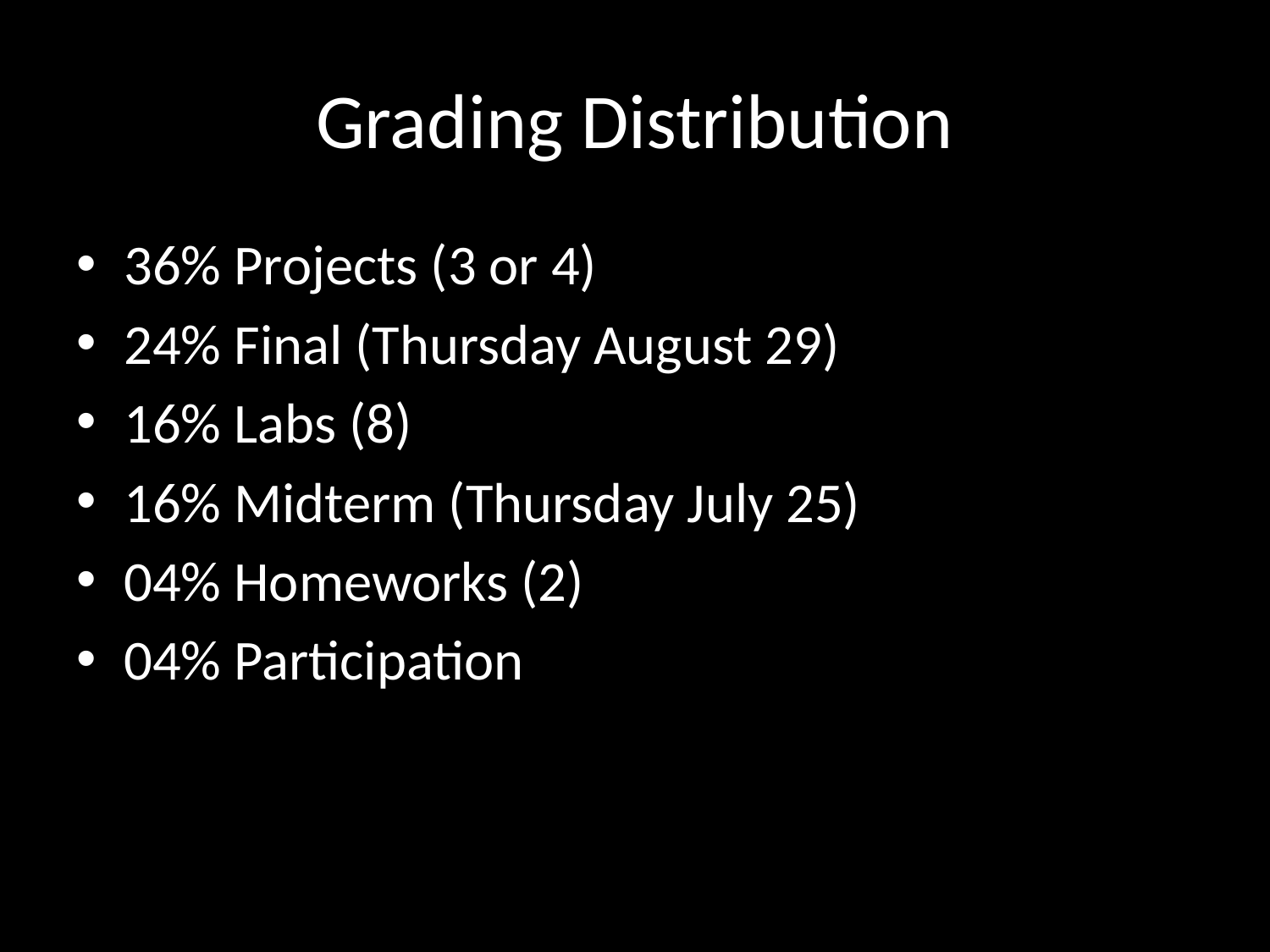

# Grading Distribution
36% Projects (3 or 4)
24% Final (Thursday August 29)
16% Labs (8)
16% Midterm (Thursday July 25)
04% Homeworks (2)
04% Participation